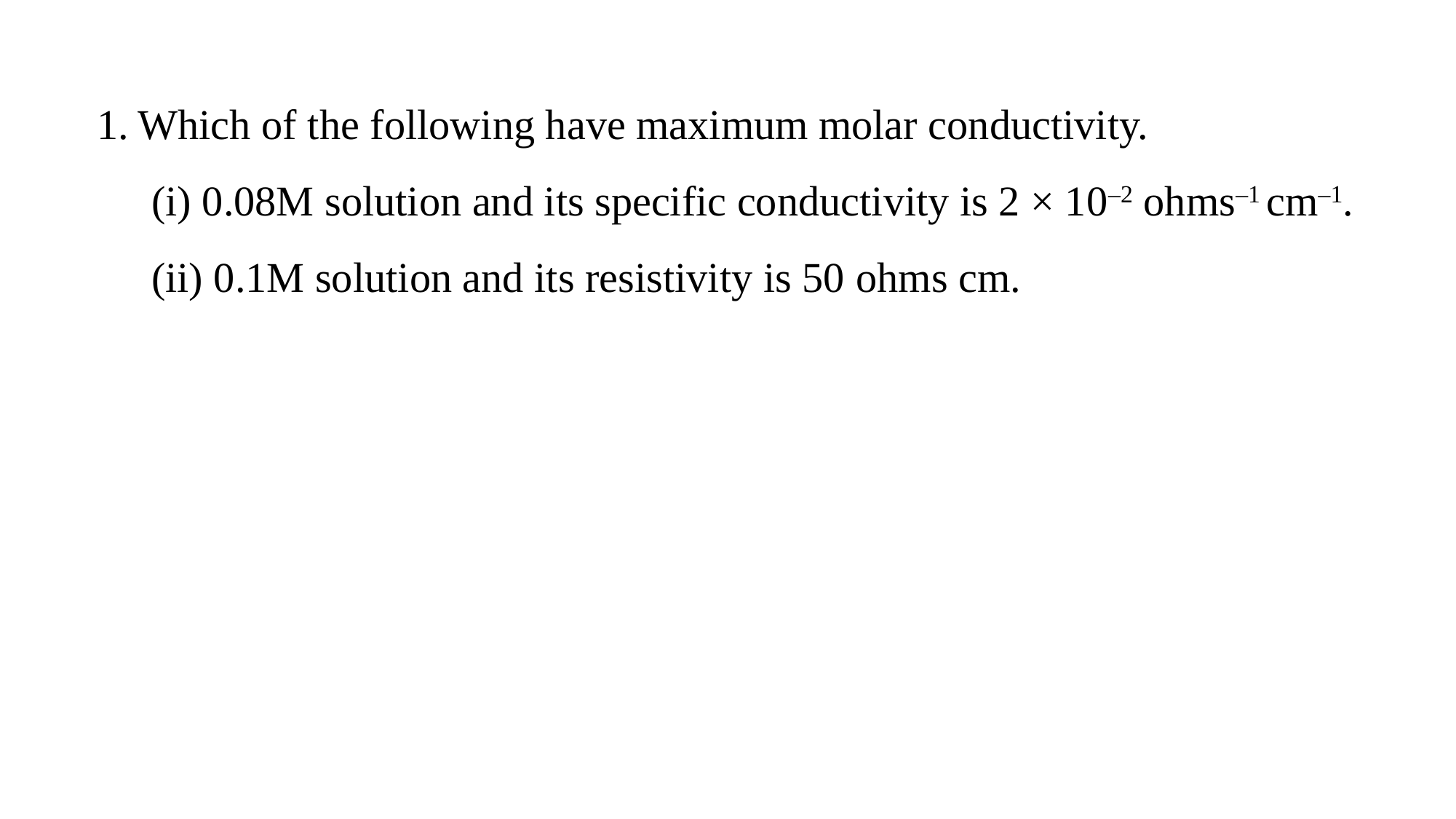

Which of the following have maximum molar conductivity.
(i) 0.08M solution and its specific conductivity is 2 × 10–2 ohms–1 cm–1.
(ii) 0.1M solution and its resistivity is 50 ohms cm.